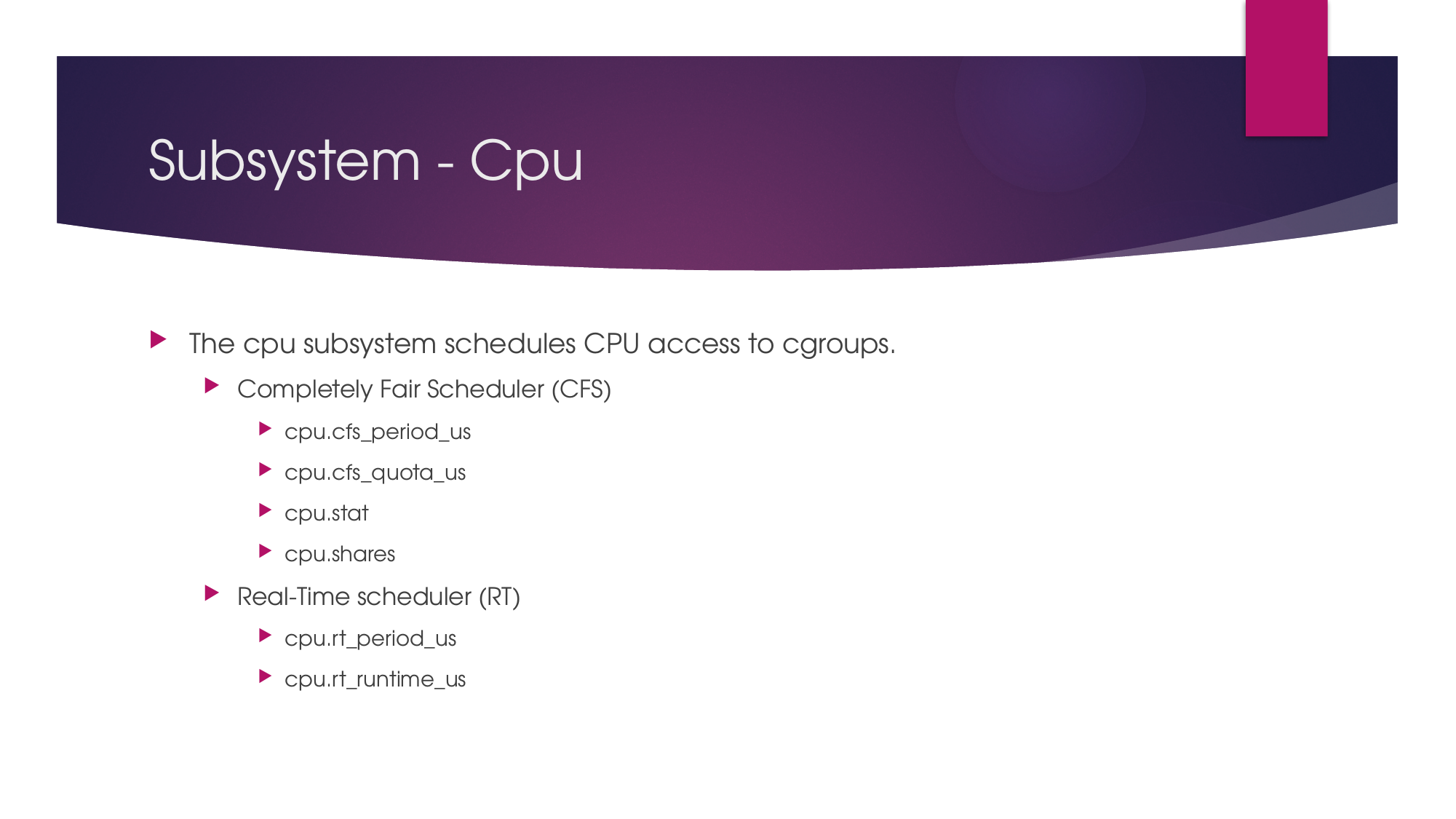

# Subsystem - Cpu
The cpu subsystem schedules CPU access to cgroups.
Completely Fair Scheduler (CFS)
cpu.cfs_period_us
cpu.cfs_quota_us
cpu.stat
cpu.shares
Real-Time scheduler (RT)
cpu.rt_period_us
cpu.rt_runtime_us